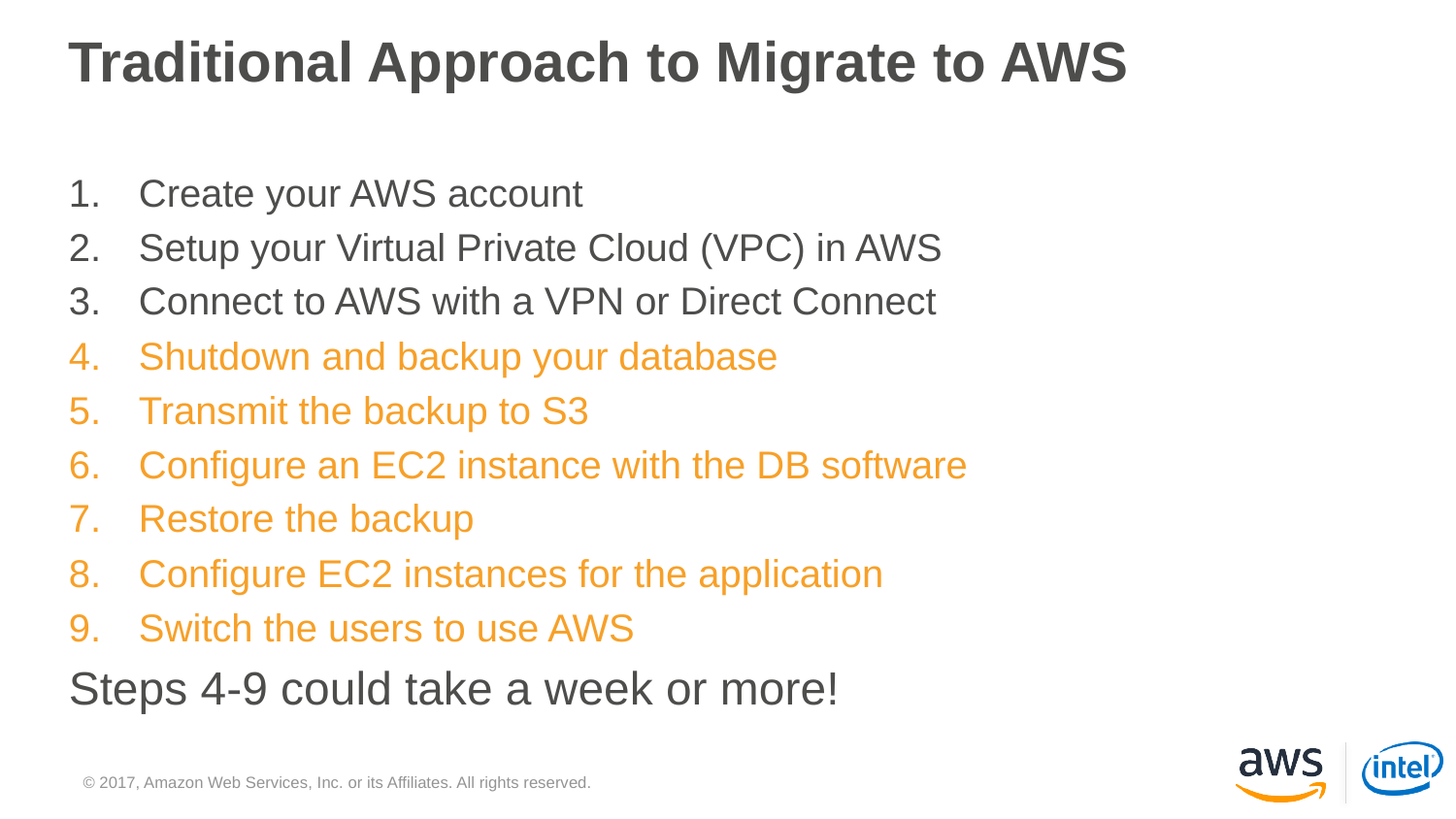

# Traditional Approach to Migrate to AWS
Create your AWS account
Setup your Virtual Private Cloud (VPC) in AWS
Connect to AWS with a VPN or Direct Connect
Shutdown and backup your database
Transmit the backup to S3
Configure an EC2 instance with the DB software
Restore the backup
Configure EC2 instances for the application
Switch the users to use AWS
Steps 4-9 could take a week or more!